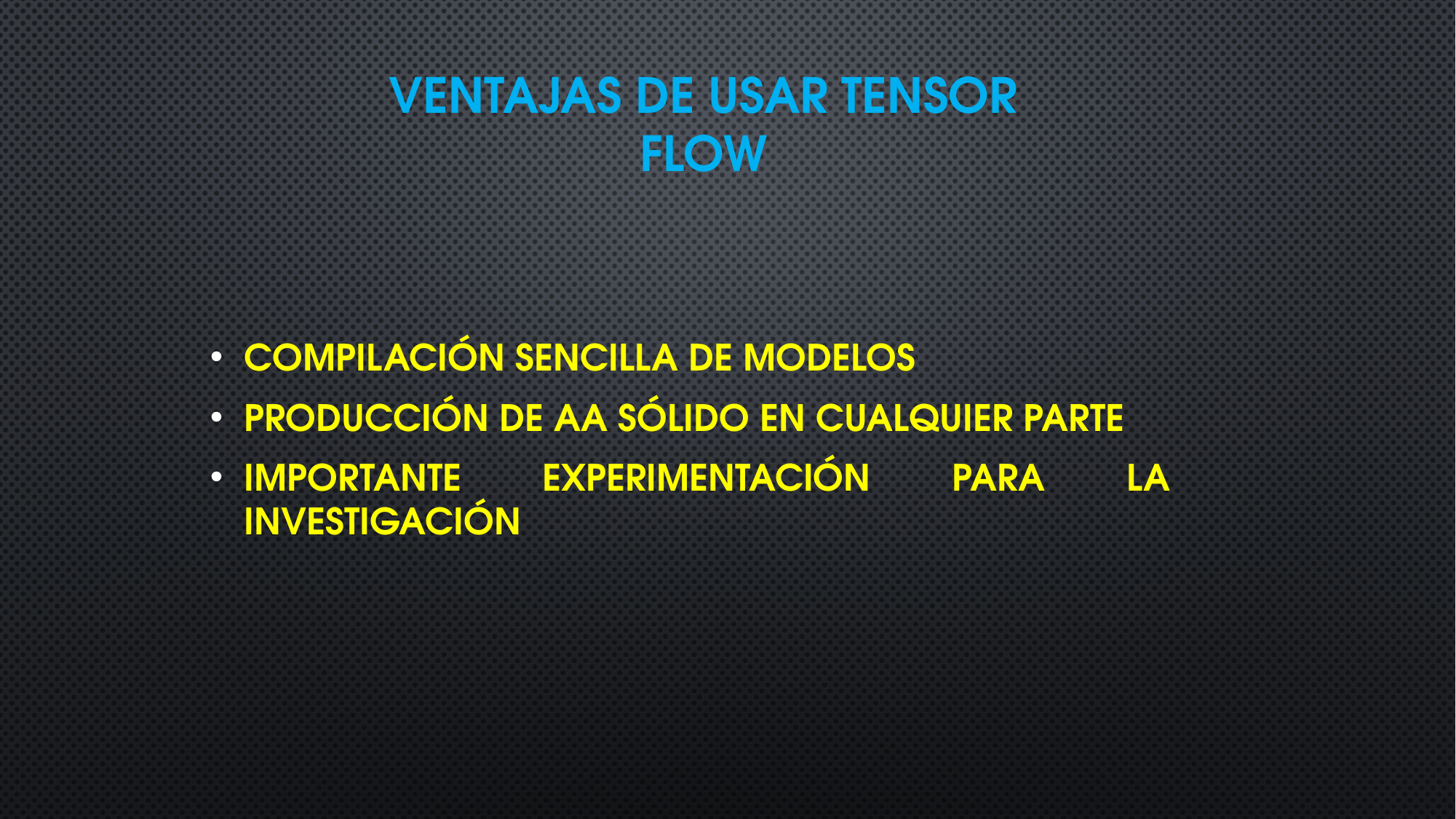

# VENTAJAS DE USAR TENSOR FLOW
Compilación sencilla de modelos
Producción de AA sólido en cualquier parte
Importante experimentación para la investigación